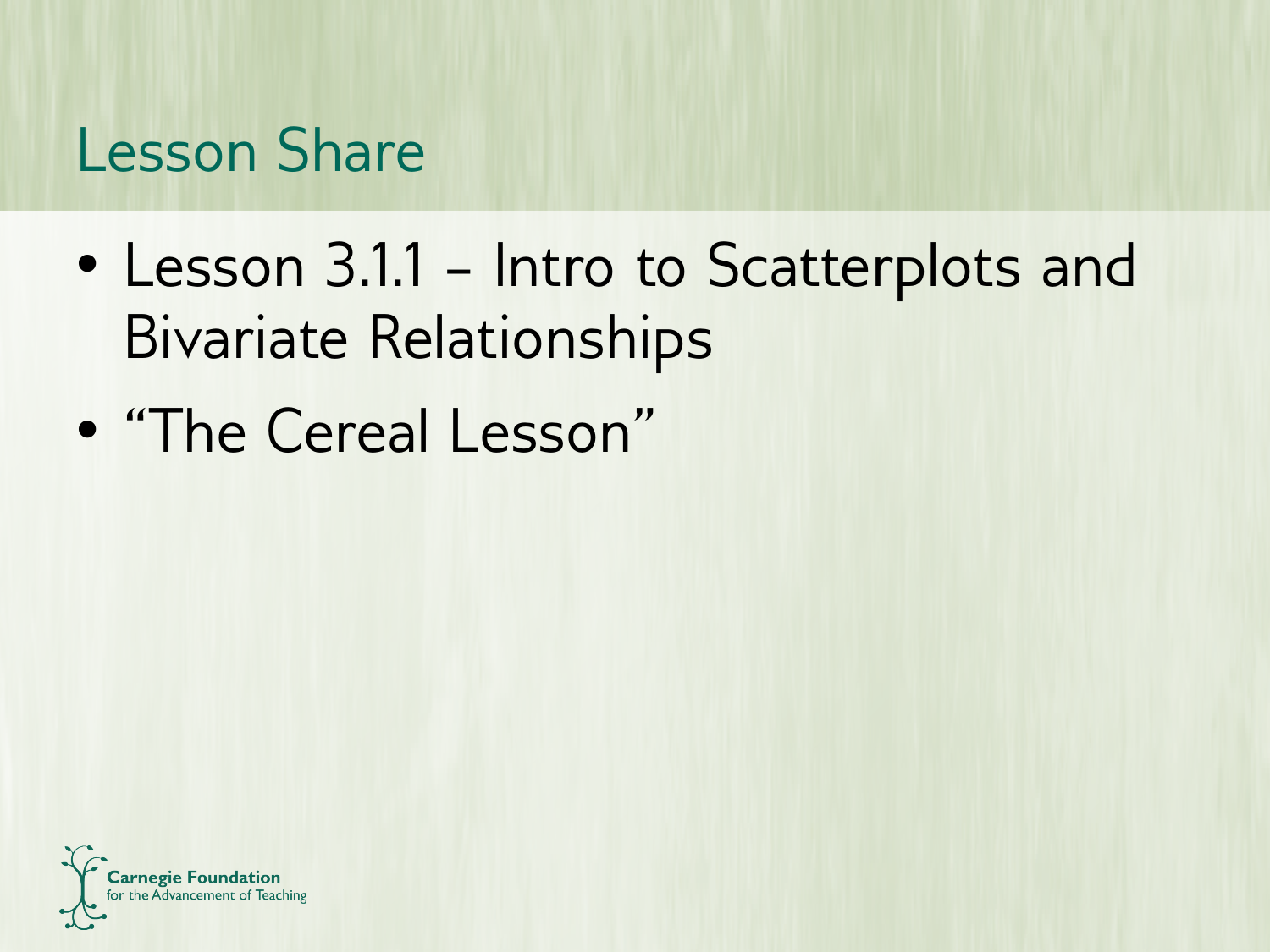

# Lesson Share
Lesson 3.1.1 – Intro to Scatterplots and Bivariate Relationships
“The Cereal Lesson”